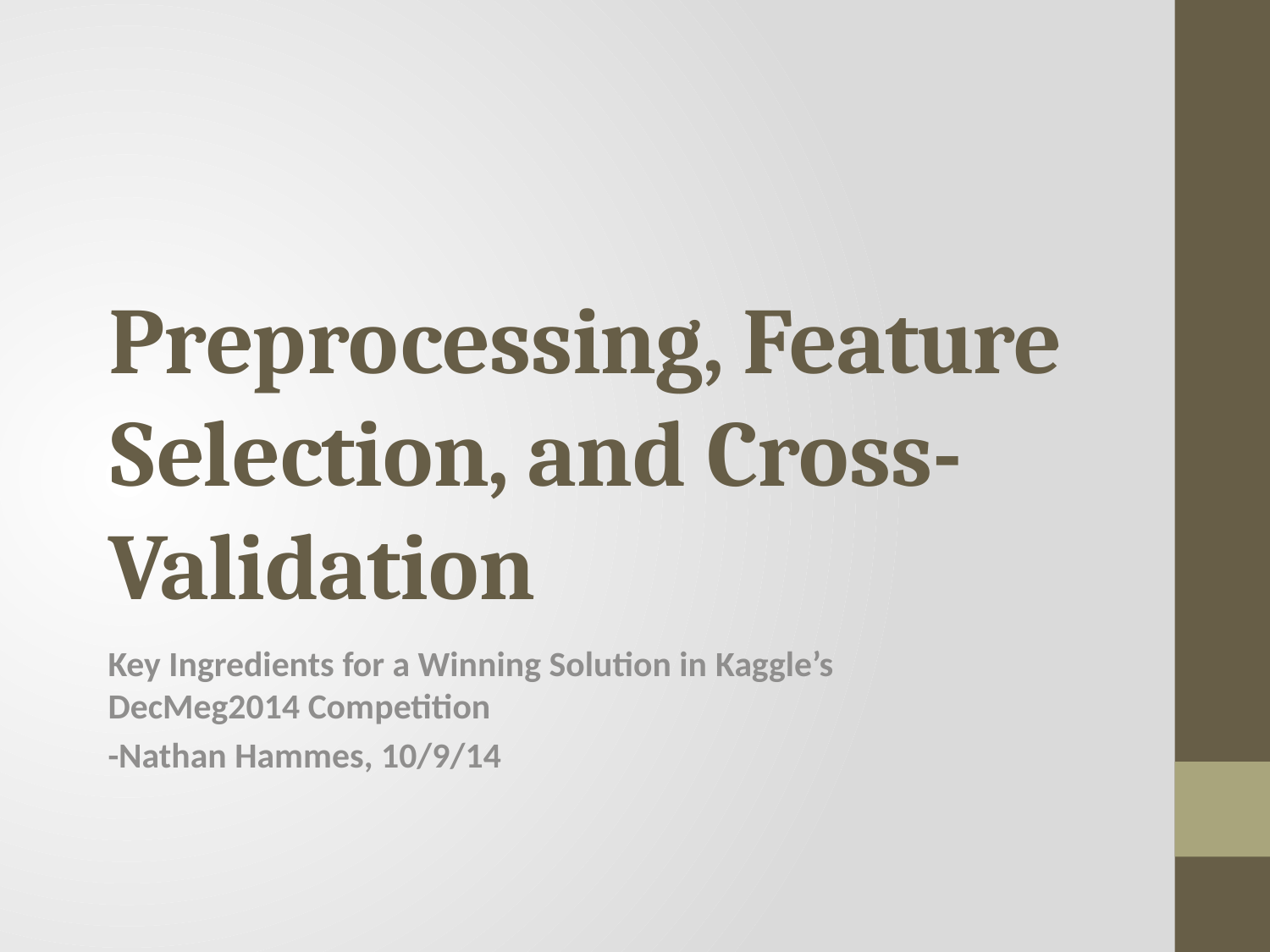

# Preprocessing, Feature Selection, and Cross-Validation
Key Ingredients for a Winning Solution in Kaggle’s DecMeg2014 Competition
-Nathan Hammes, 10/9/14